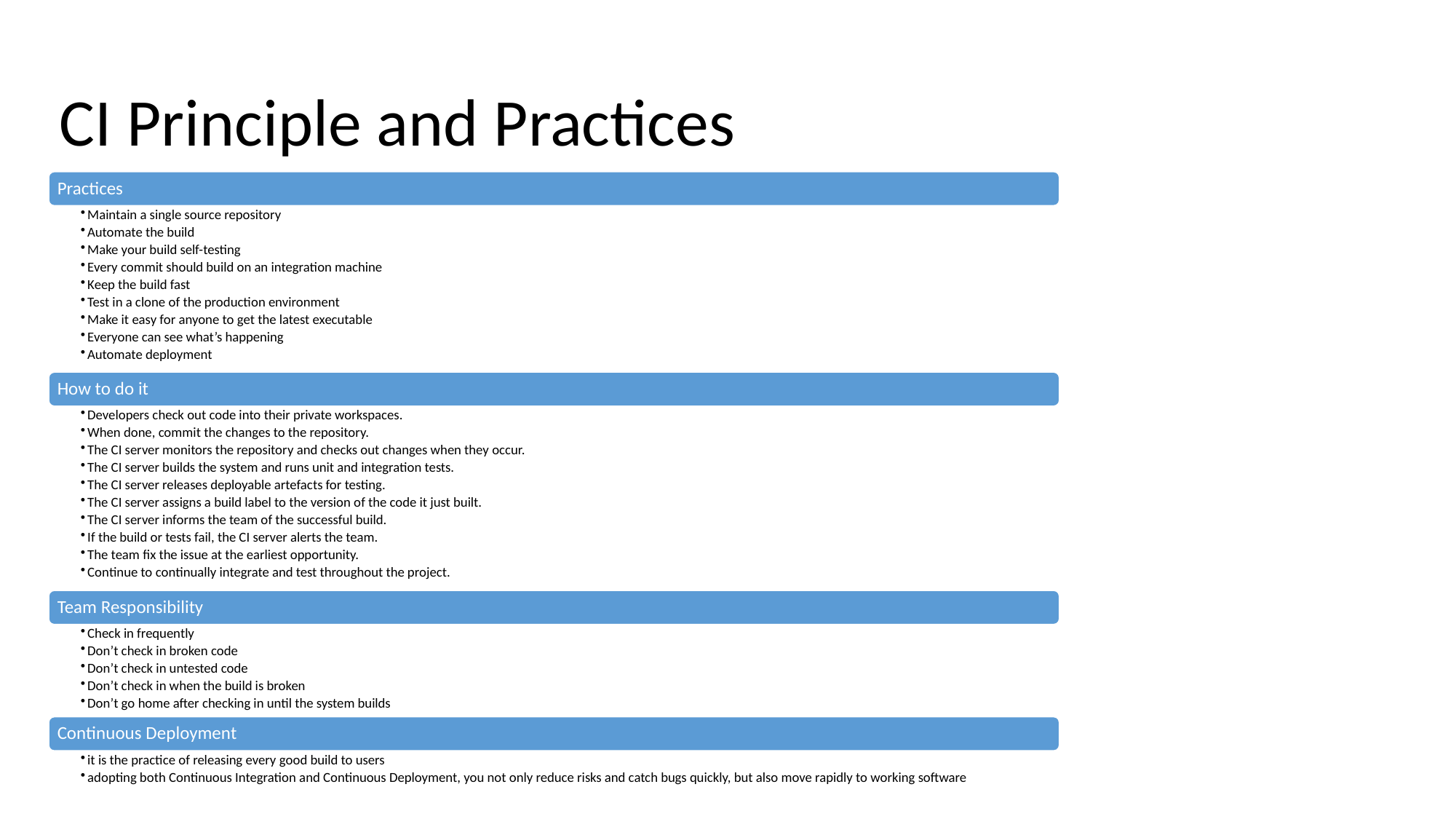

# CI Principle and Practices
Practices
Maintain a single source repository
Automate the build
Make your build self-testing
Every commit should build on an integration machine
Keep the build fast
Test in a clone of the production environment
Make it easy for anyone to get the latest executable
Everyone can see what’s happening
Automate deployment
How to do it
Developers check out code into their private workspaces.
When done, commit the changes to the repository.
The CI server monitors the repository and checks out changes when they occur.
The CI server builds the system and runs unit and integration tests.
The CI server releases deployable artefacts for testing.
The CI server assigns a build label to the version of the code it just built.
The CI server informs the team of the successful build.
If the build or tests fail, the CI server alerts the team.
The team fix the issue at the earliest opportunity.
Continue to continually integrate and test throughout the project.
Team Responsibility
Check in frequently
Don’t check in broken code
Don’t check in untested code
Don’t check in when the build is broken
Don’t go home after checking in until the system builds
Continuous Deployment
it is the practice of releasing every good build to users
adopting both Continuous Integration and Continuous Deployment, you not only reduce risks and catch bugs quickly, but also move rapidly to working software